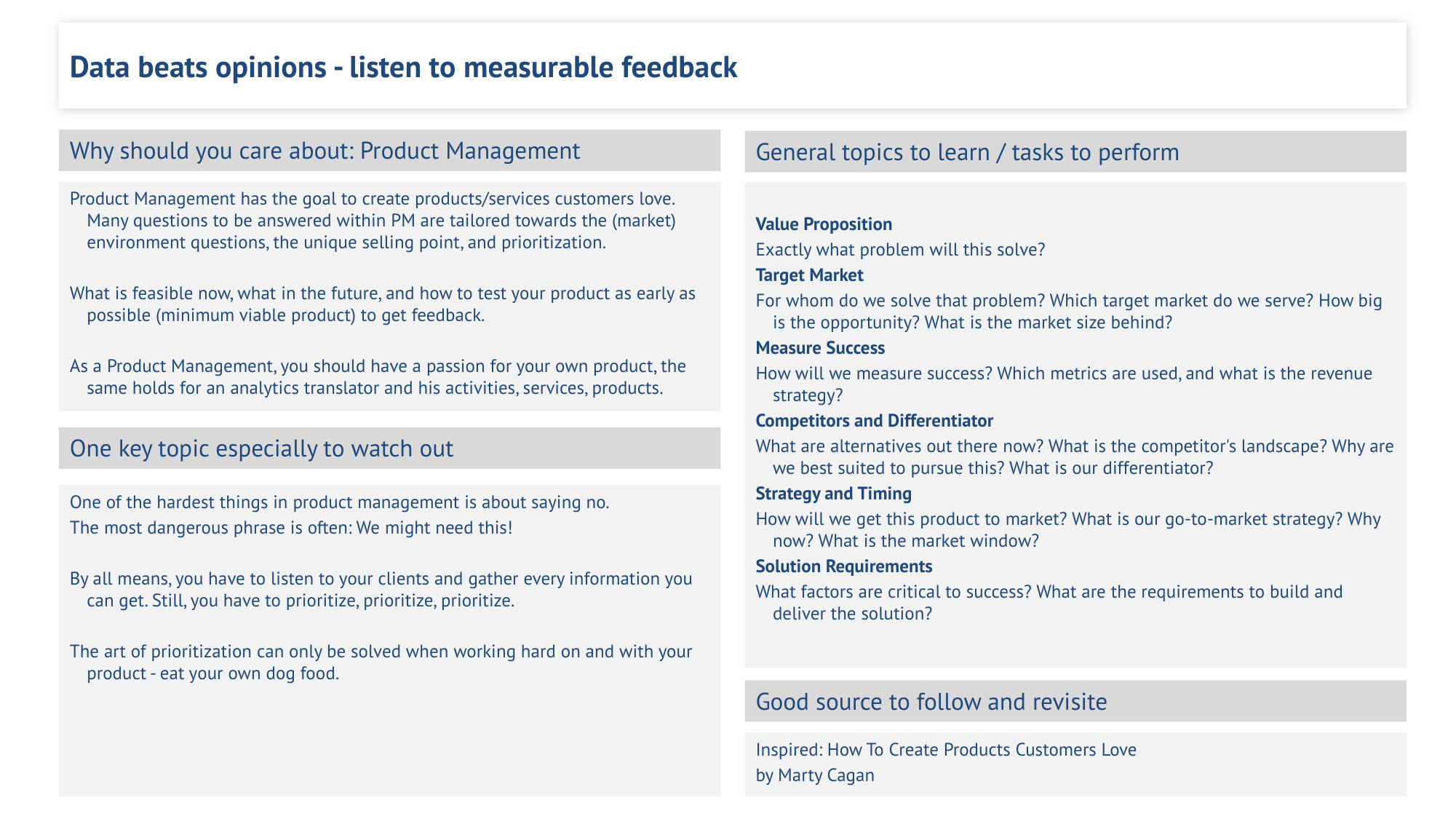

# Data beats opinions - listen to measurable feedback
Why should you care about: Product Management
General topics to learn / tasks to perform
Product Management has the goal to create products/services customers love. Many questions to be answered within PM are tailored towards the (market) environment questions, the unique selling point, and prioritization.

What is feasible now, what in the future, and how to test your product as early as possible (minimum viable product) to get feedback.

As a Product Management, you should have a passion for your own product, the same holds for an analytics translator and his activities, services, products.

Value Proposition
Exactly what problem will this solve?
Target Market
For whom do we solve that problem? Which target market do we serve? How big is the opportunity? What is the market size behind?
Measure Success
How will we measure success? Which metrics are used, and what is the revenue strategy?
Competitors and Differentiator
What are alternatives out there now? What is the competitor's landscape? Why are we best suited to pursue this? What is our differentiator?
Strategy and Timing
How will we get this product to market? What is our go-to-market strategy? Why now? What is the market window?
Solution Requirements
What factors are critical to success? What are the requirements to build and deliver the solution?
One key topic especially to watch out
One of the hardest things in product management is about saying no.
The most dangerous phrase is often: We might need this!

By all means, you have to listen to your clients and gather every information you can get. Still, you have to prioritize, prioritize, prioritize.

The art of prioritization can only be solved when working hard on and with your product - eat your own dog food.
Good source to follow and revisite
Inspired: How To Create Products Customers Love
by Marty Cagan